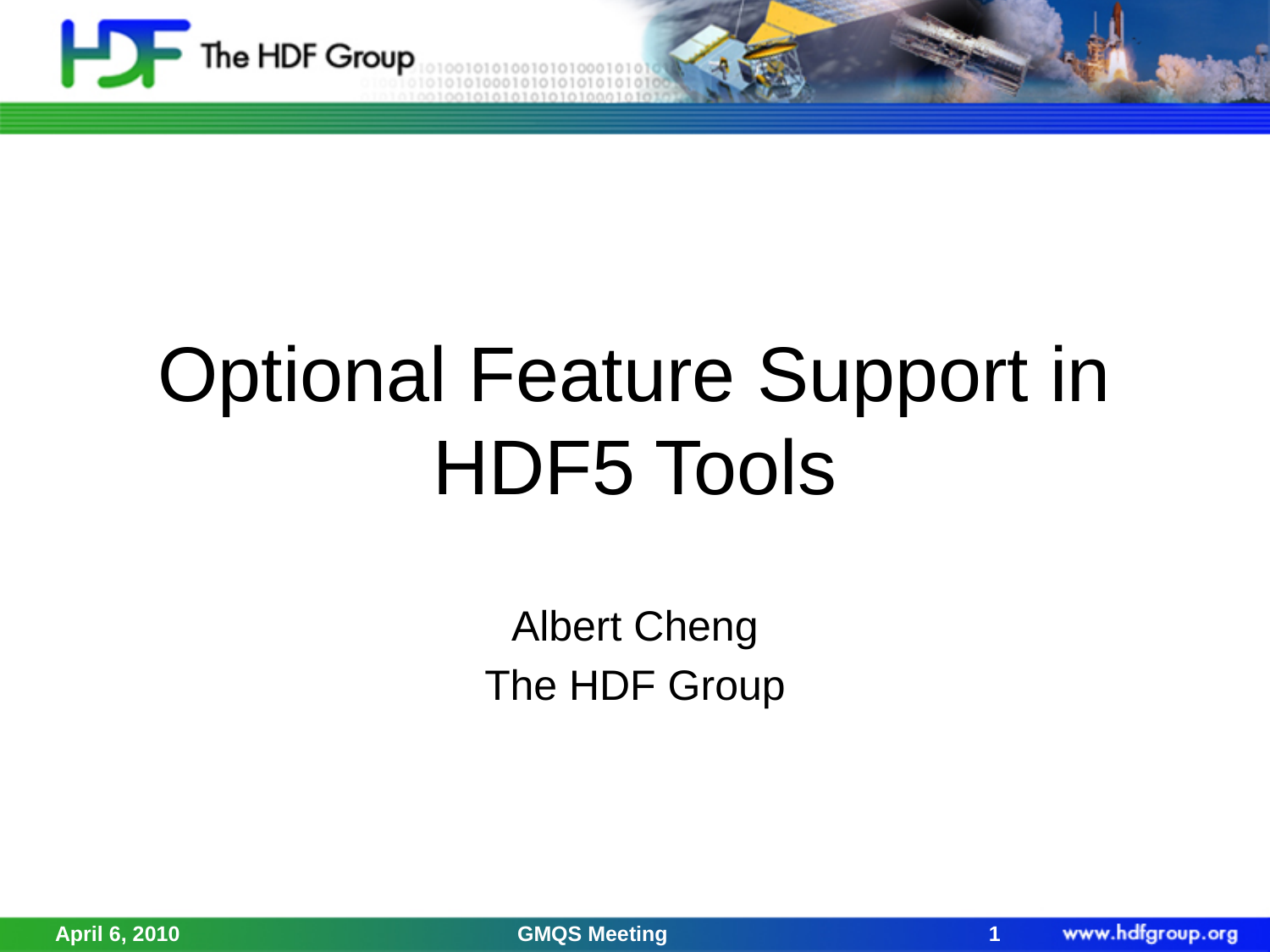

# Optional Feature Support in HDF5 Tools
Albert Cheng
The HDF Group

April 6, 2010
GMQS Meeting
1